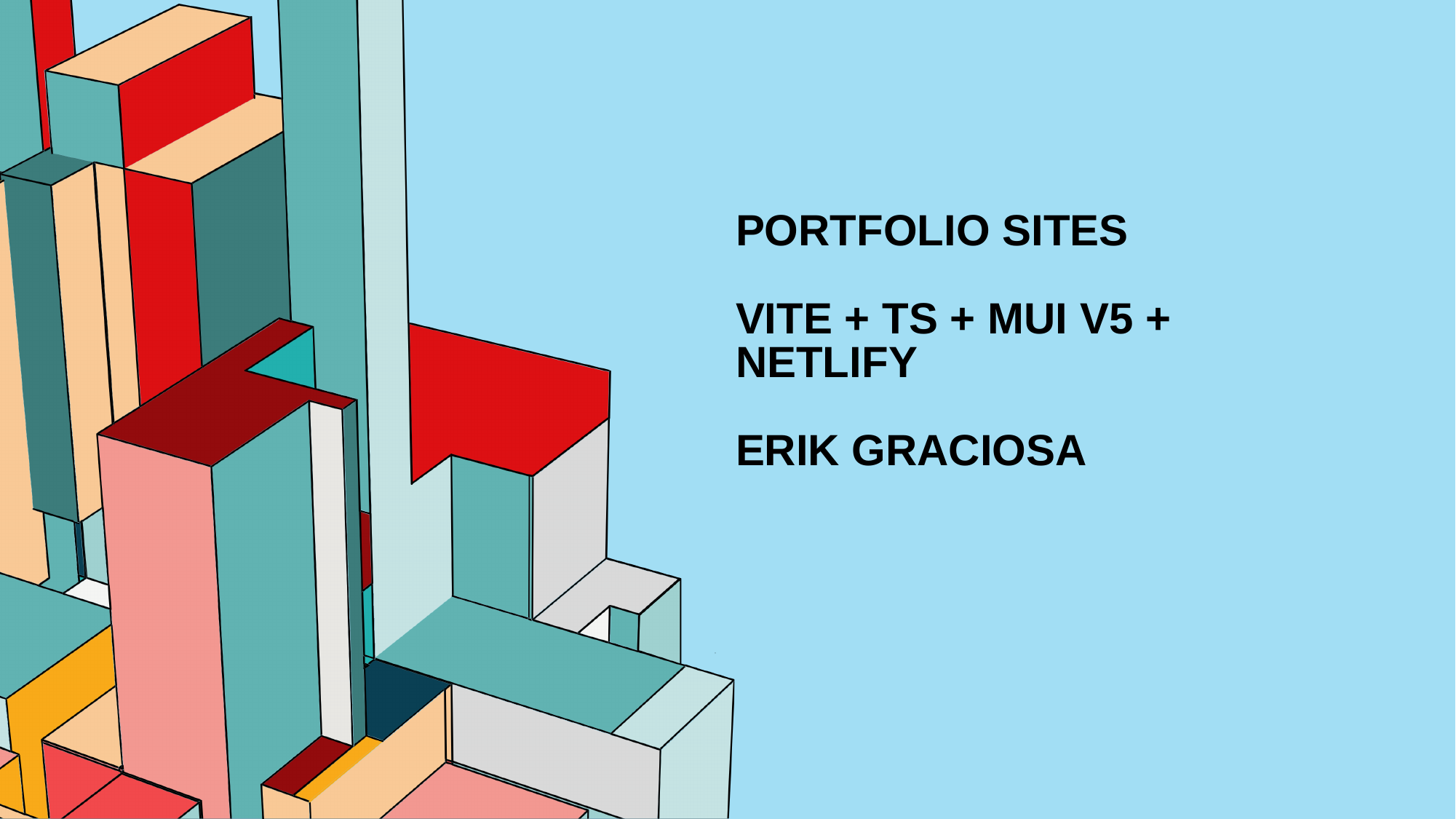

# Portfolio sites Vite + TS + Mui v5 + Netlify Erik Graciosa